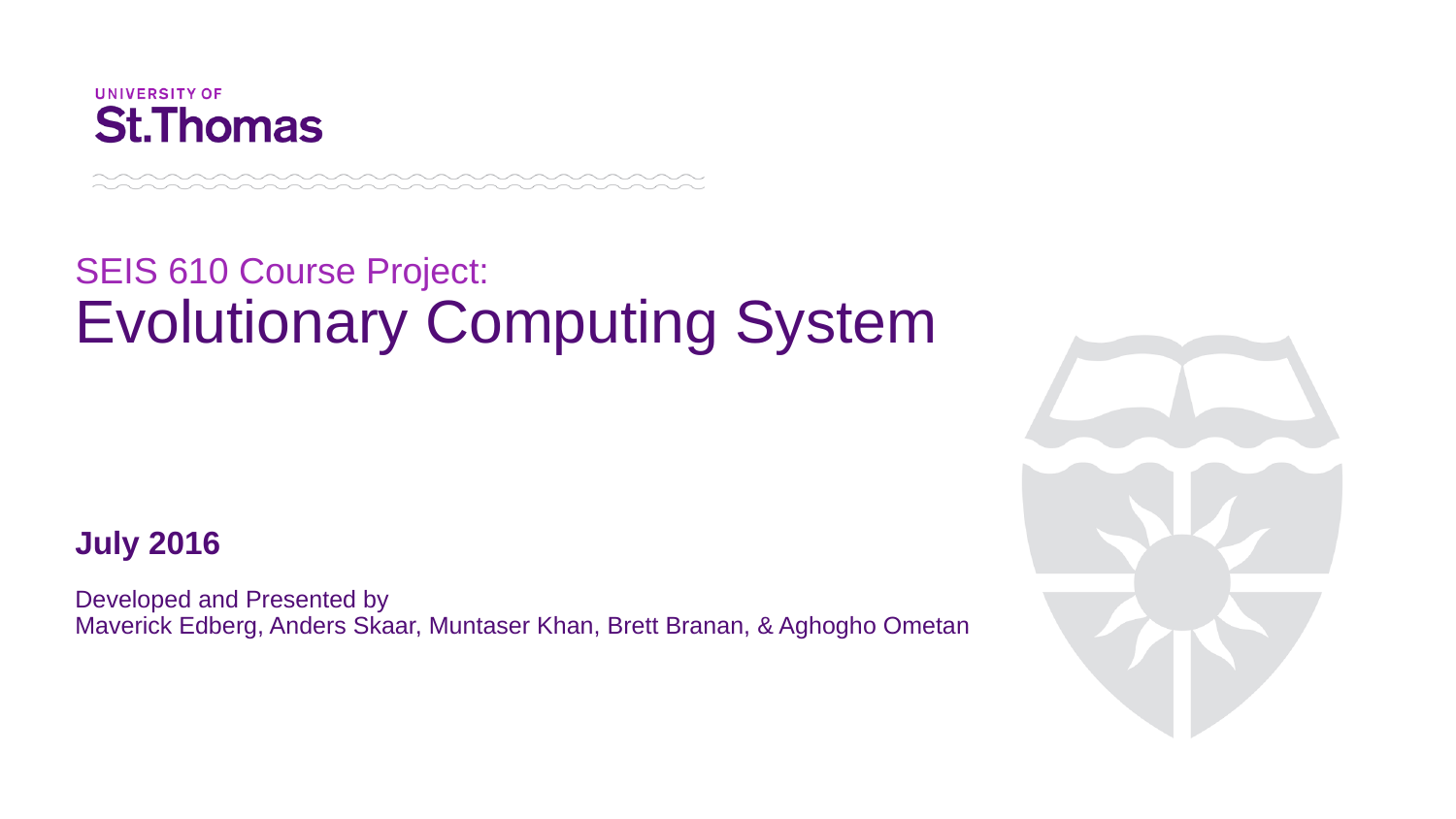

# SEIS 610 Course Project: Evolutionary Computing System July 2016
Developed and Presented by
Maverick Edberg, Anders Skaar, Muntaser Khan, Brett Branan, & Aghogho Ometan